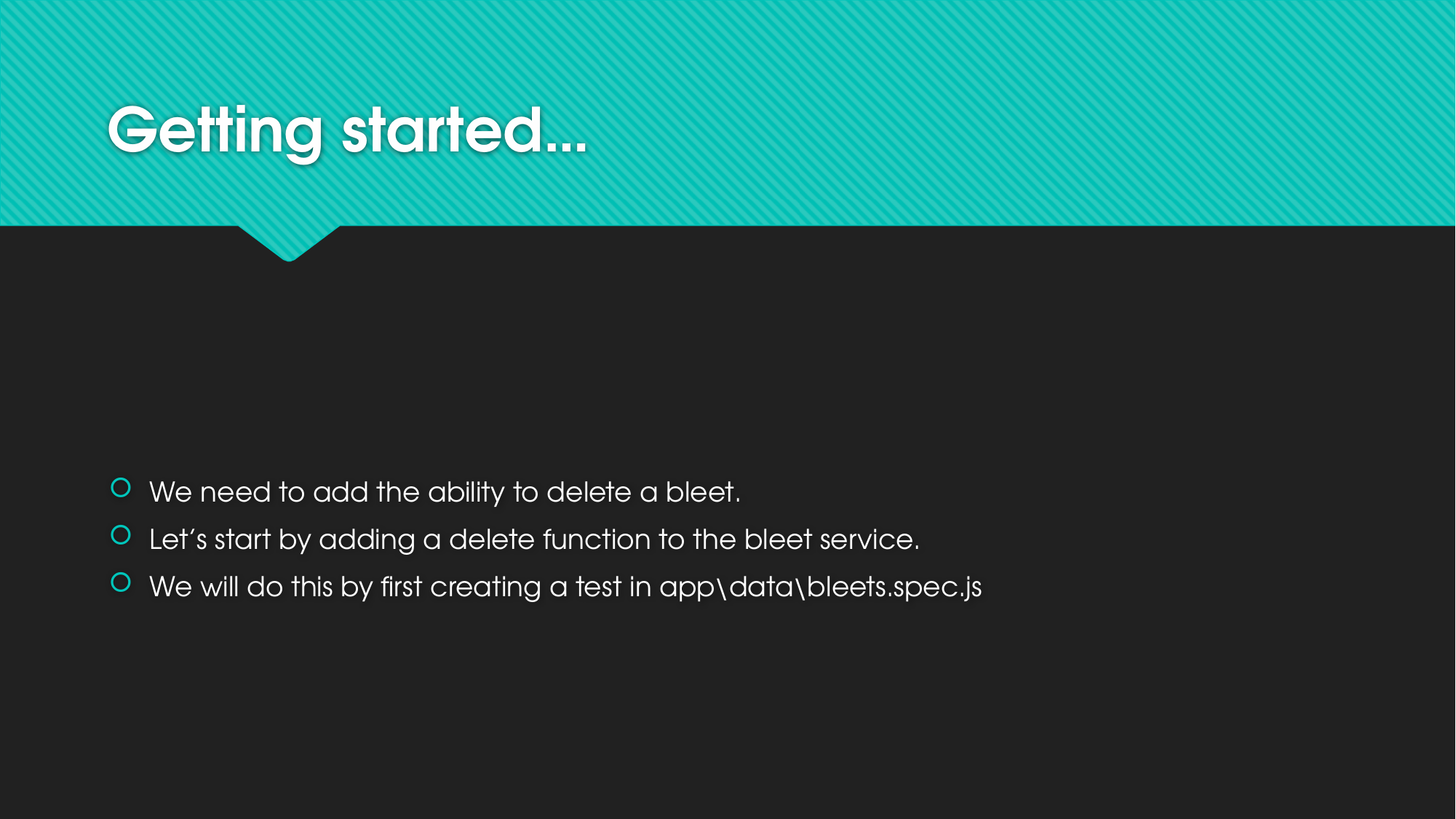

# Getting started…
We need to add the ability to delete a bleet.
Let’s start by adding a delete function to the bleet service.
We will do this by first creating a test in app\data\bleets.spec.js